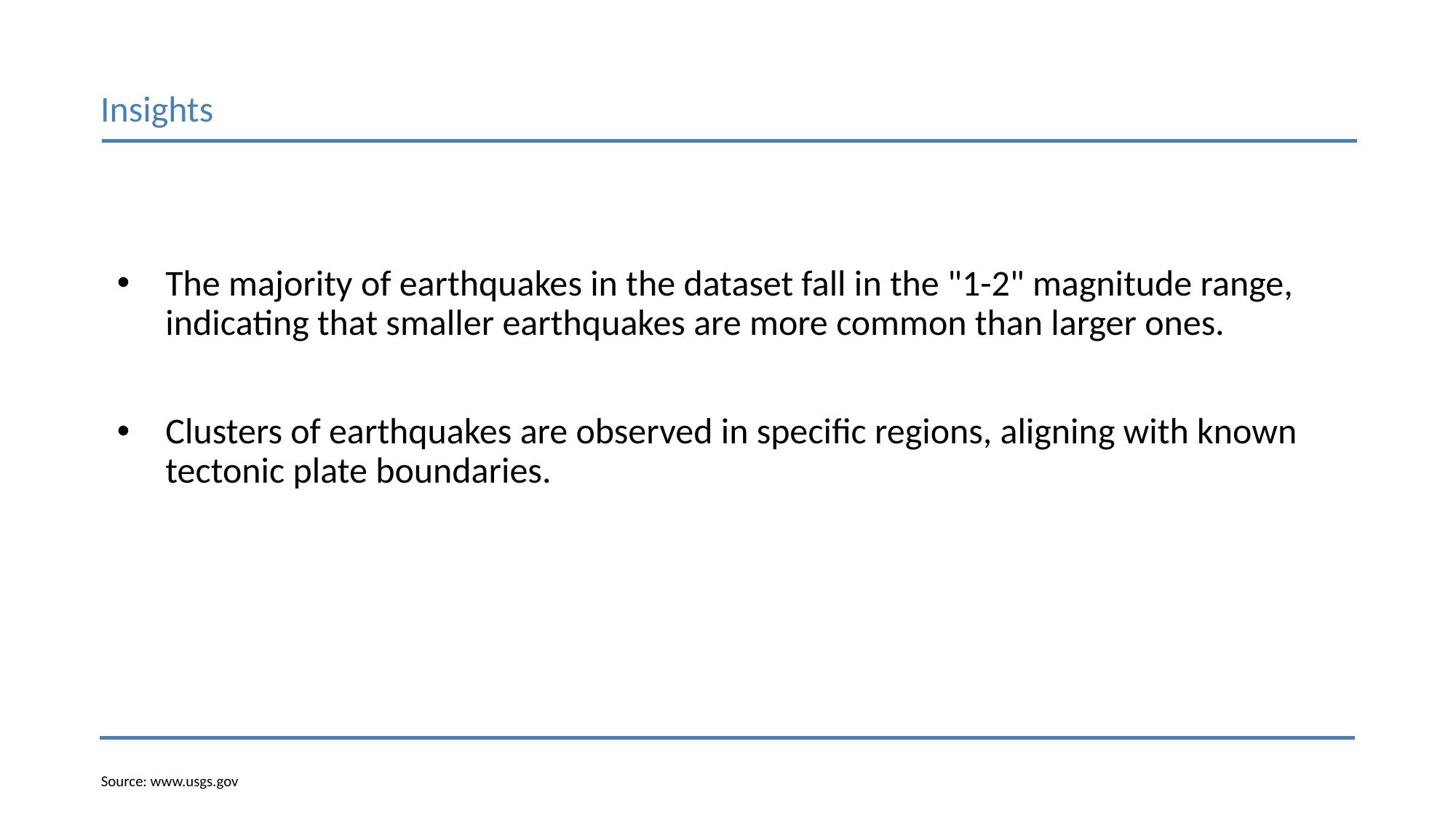

# Insights
The majority of earthquakes in the dataset fall in the "1-2" magnitude range, indicating that smaller earthquakes are more common than larger ones.

Clusters of earthquakes are observed in specific regions, aligning with known tectonic plate boundaries.